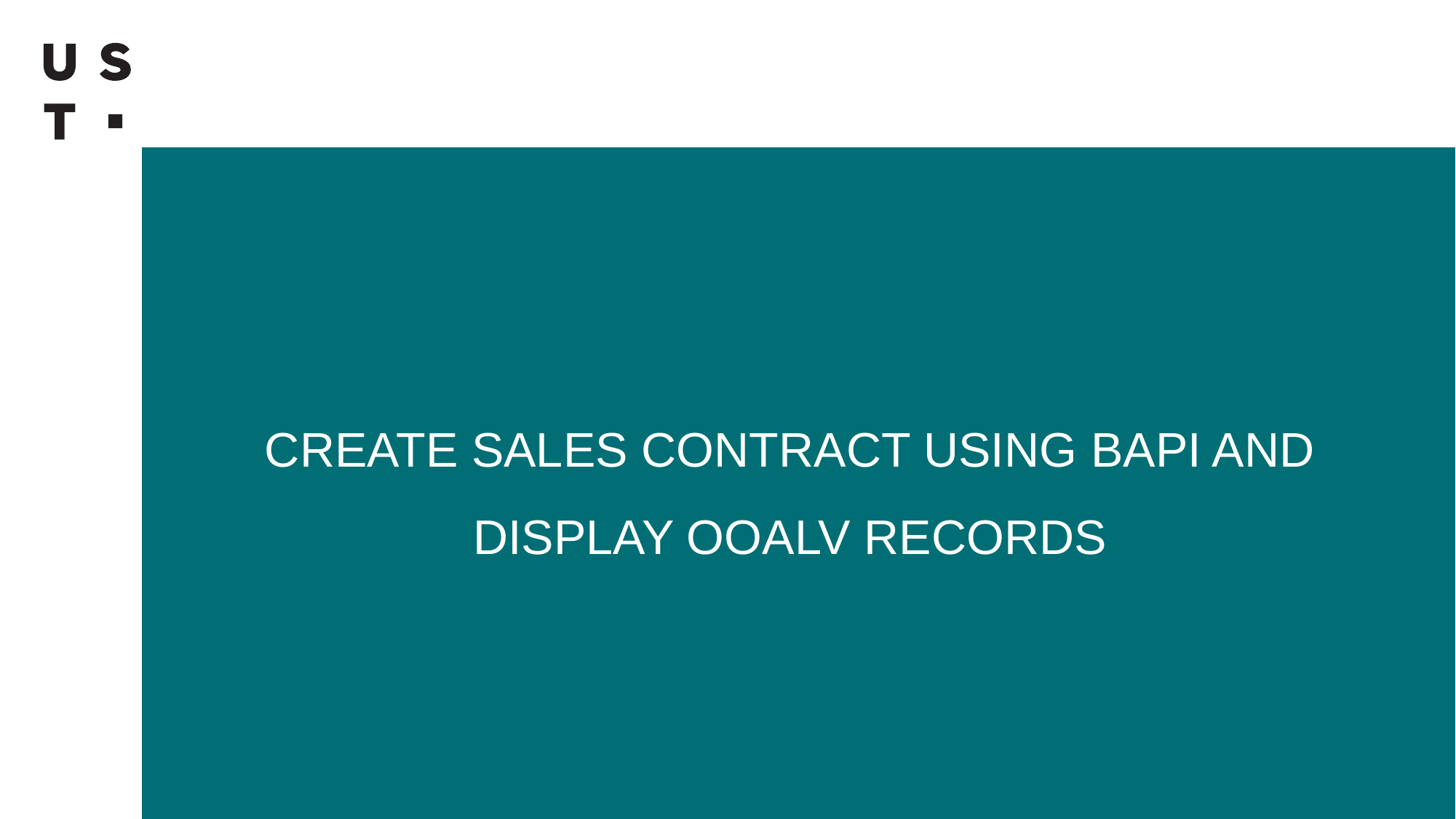

# CREATE SALES CONTRACT USING BAPI AND DISPLAY OOALV RECORDS